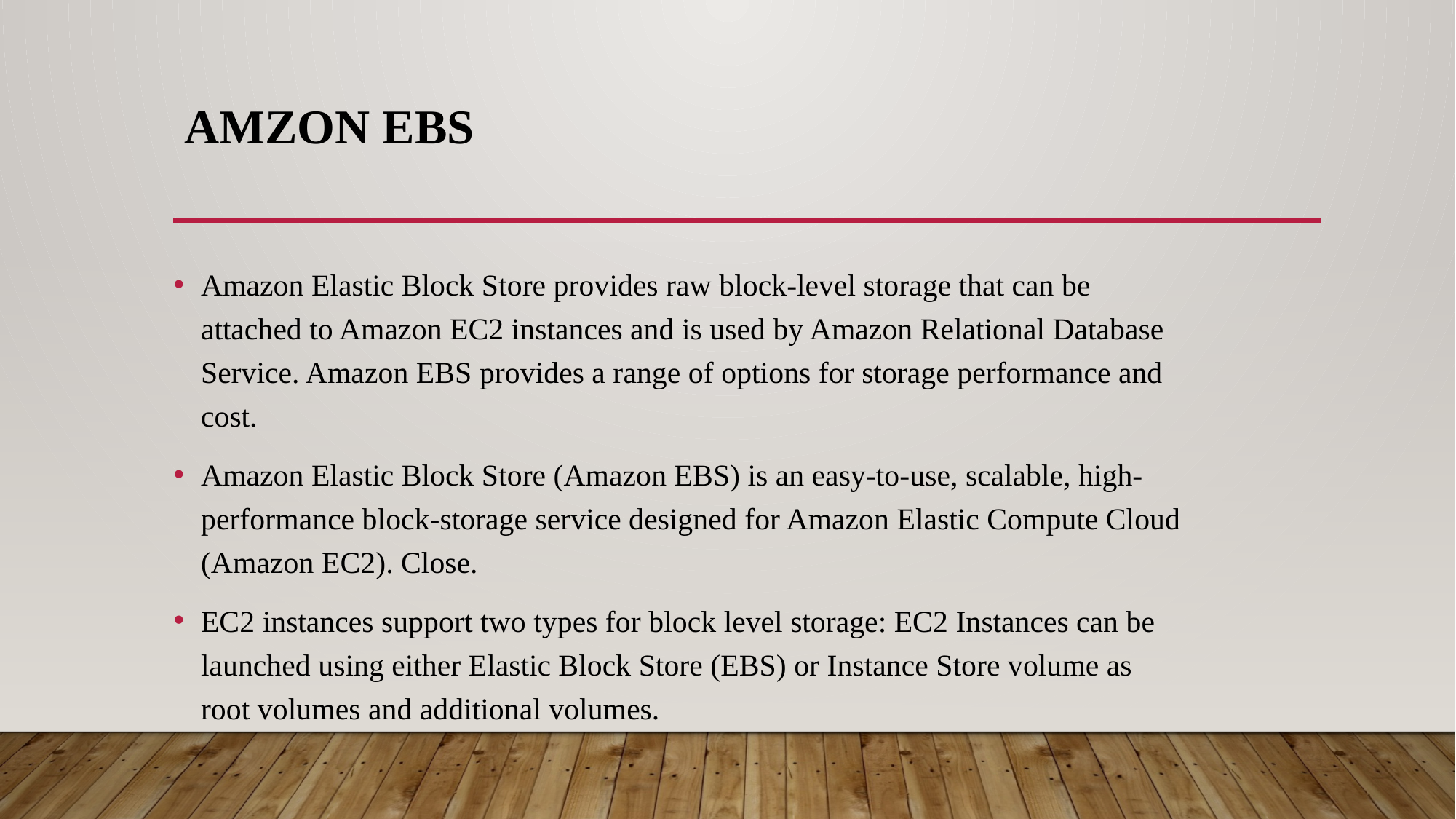

# AMZON EBS
Amazon Elastic Block Store provides raw block-level storage that can be attached to Amazon EC2 instances and is used by Amazon Relational Database Service. Amazon EBS provides a range of options for storage performance and cost.
Amazon Elastic Block Store (Amazon EBS) is an easy-to-use, scalable, high-performance block-storage service designed for Amazon Elastic Compute Cloud (Amazon EC2). Close.
EC2 instances support two types for block level storage: EC2 Instances can be launched using either Elastic Block Store (EBS) or Instance Store volume as root volumes and additional volumes.